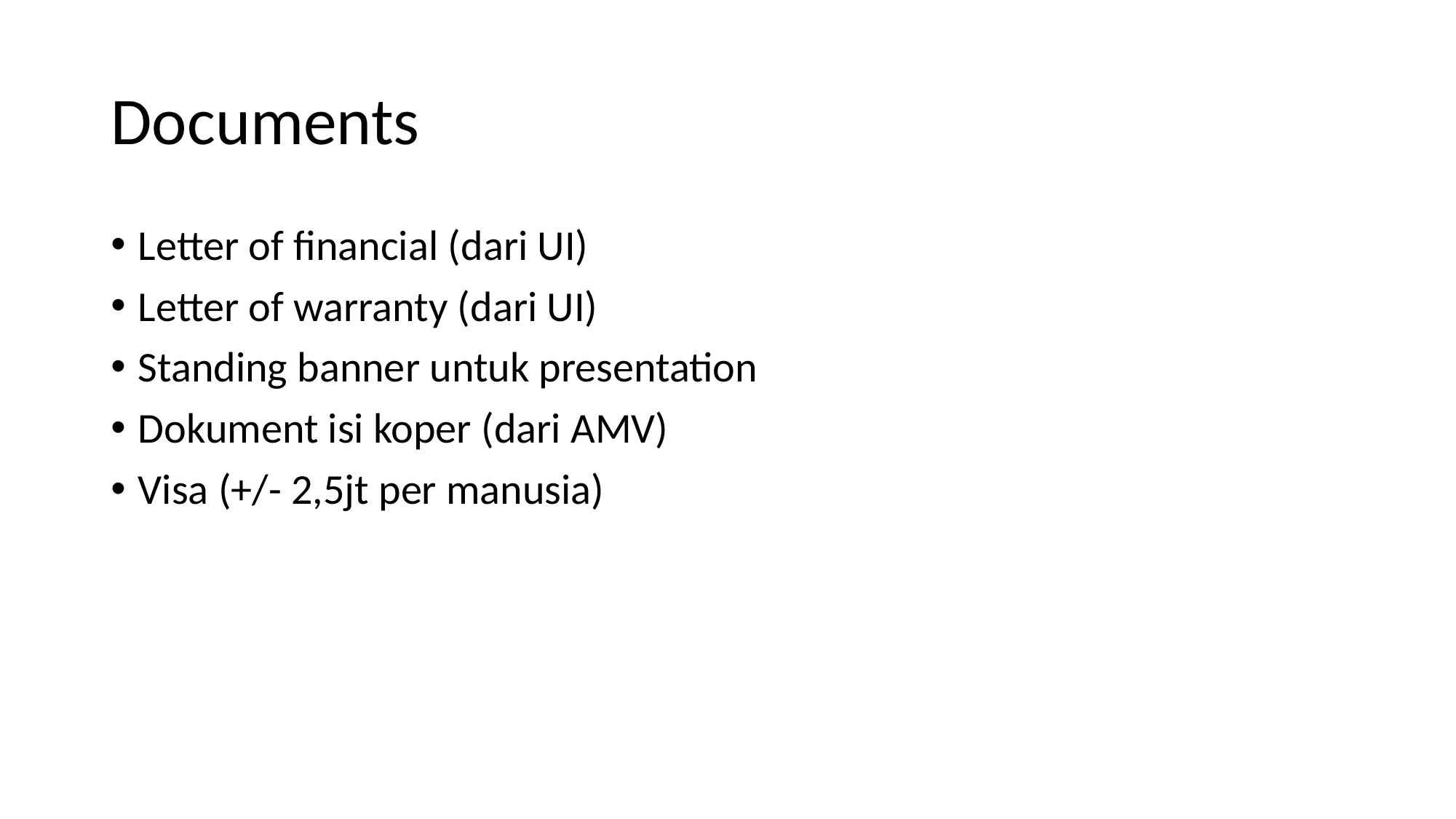

# Documents
Letter of financial (dari UI)
Letter of warranty (dari UI)
Standing banner untuk presentation
Dokument isi koper (dari AMV)
Visa (+/- 2,5jt per manusia)